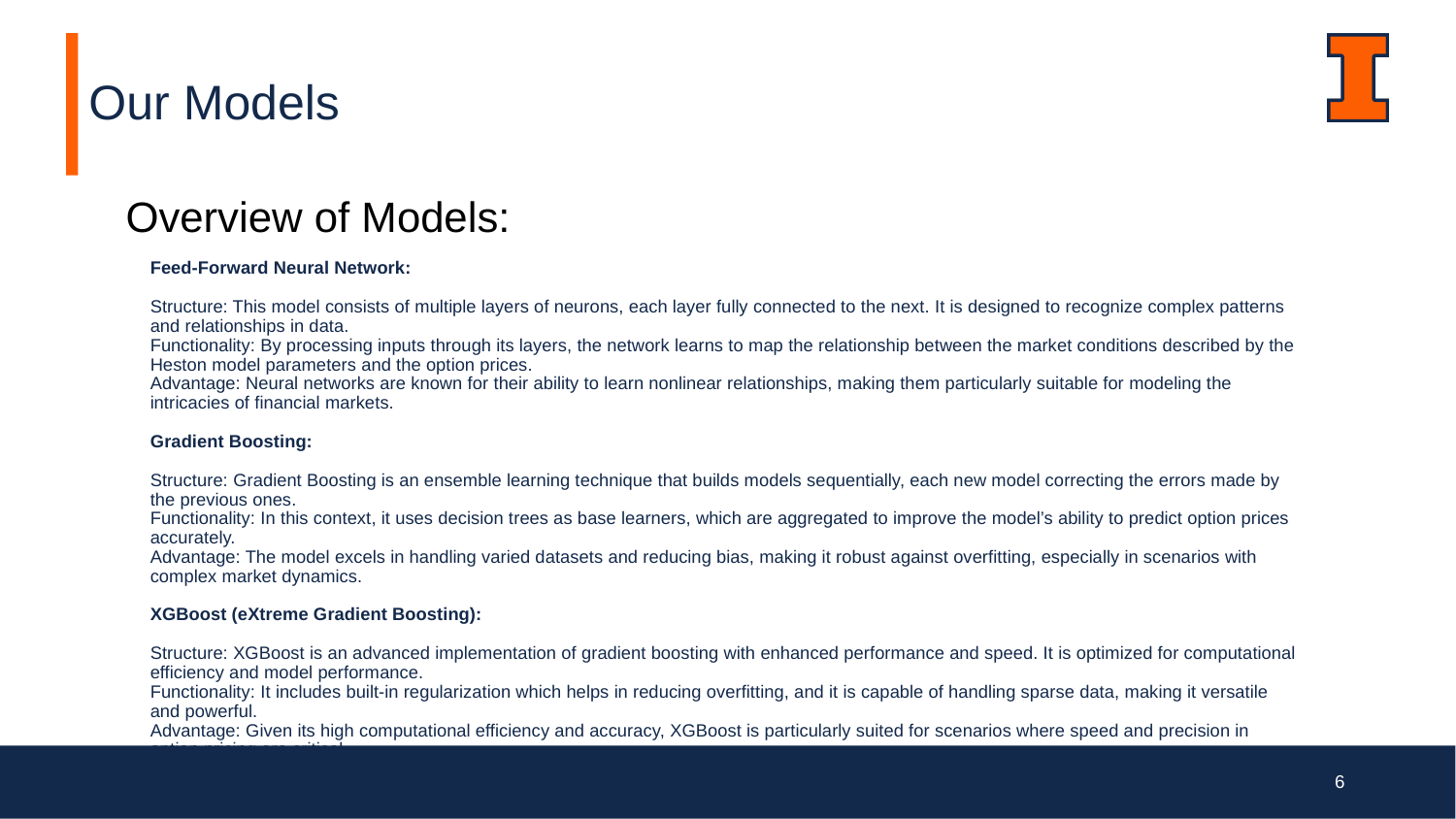

# Our Models
Overview of Models:
Feed-Forward Neural Network:

Structure: This model consists of multiple layers of neurons, each layer fully connected to the next. It is designed to recognize complex patterns and relationships in data.
Functionality: By processing inputs through its layers, the network learns to map the relationship between the market conditions described by the Heston model parameters and the option prices.
Advantage: Neural networks are known for their ability to learn nonlinear relationships, making them particularly suitable for modeling the intricacies of financial markets.

Gradient Boosting:

Structure: Gradient Boosting is an ensemble learning technique that builds models sequentially, each new model correcting the errors made by the previous ones.
Functionality: In this context, it uses decision trees as base learners, which are aggregated to improve the model’s ability to predict option prices accurately.
Advantage: The model excels in handling varied datasets and reducing bias, making it robust against overfitting, especially in scenarios with complex market dynamics.

XGBoost (eXtreme Gradient Boosting):

Structure: XGBoost is an advanced implementation of gradient boosting with enhanced performance and speed. It is optimized for computational efficiency and model performance.
Functionality: It includes built-in regularization which helps in reducing overfitting, and it is capable of handling sparse data, making it versatile and powerful.
Advantage: Given its high computational efficiency and accuracy, XGBoost is particularly suited for scenarios where speed and precision in option pricing are critical.

6